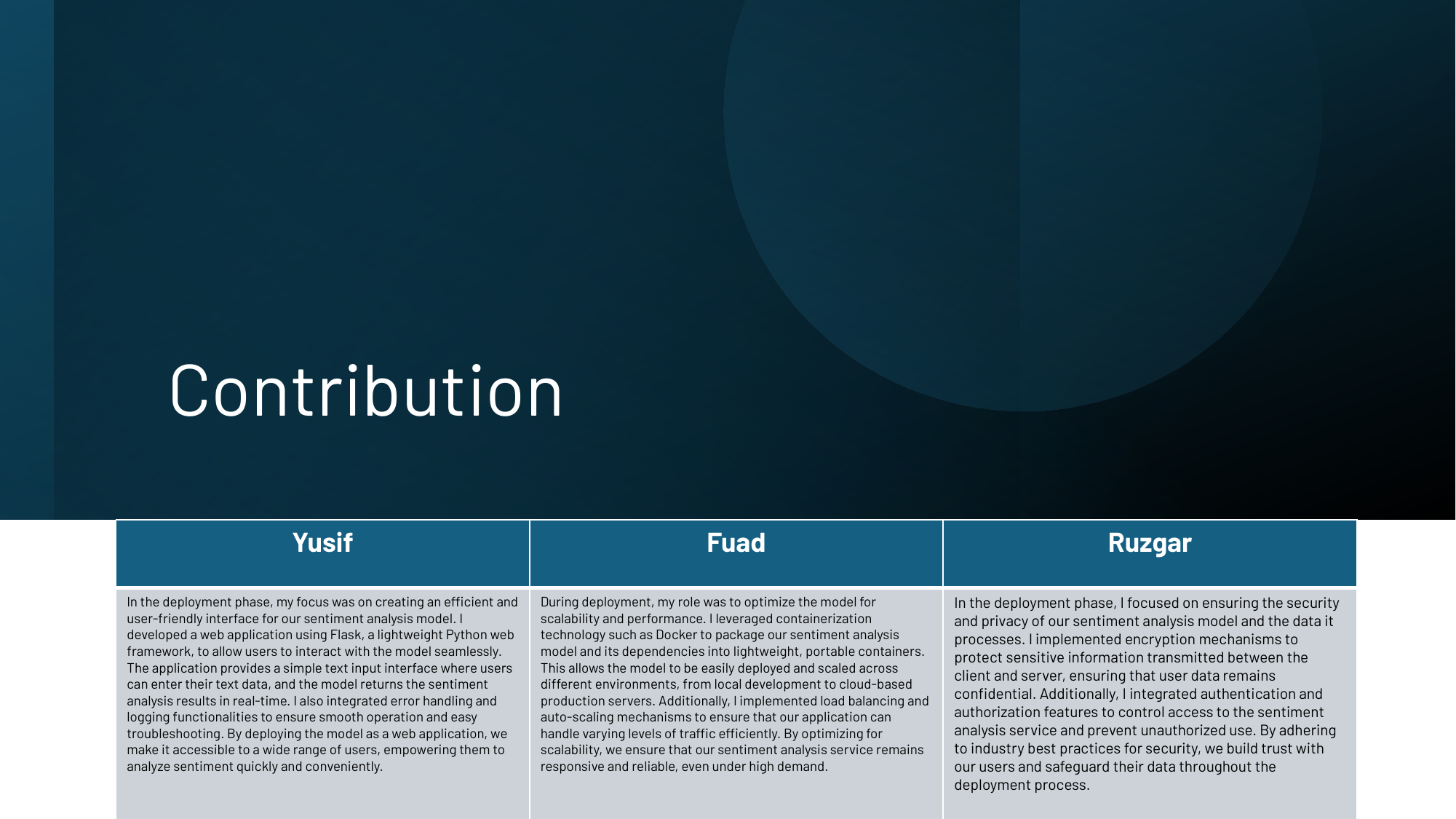

# Contribution
| Yusif | Fuad | Ruzgar |
| --- | --- | --- |
| In the deployment phase, my focus was on creating an efficient and user-friendly interface for our sentiment analysis model. I developed a web application using Flask, a lightweight Python web framework, to allow users to interact with the model seamlessly. The application provides a simple text input interface where users can enter their text data, and the model returns the sentiment analysis results in real-time. I also integrated error handling and logging functionalities to ensure smooth operation and easy troubleshooting. By deploying the model as a web application, we make it accessible to a wide range of users, empowering them to analyze sentiment quickly and conveniently. | During deployment, my role was to optimize the model for scalability and performance. I leveraged containerization technology such as Docker to package our sentiment analysis model and its dependencies into lightweight, portable containers. This allows the model to be easily deployed and scaled across different environments, from local development to cloud-based production servers. Additionally, I implemented load balancing and auto-scaling mechanisms to ensure that our application can handle varying levels of traffic efficiently. By optimizing for scalability, we ensure that our sentiment analysis service remains responsive and reliable, even under high demand. | In the deployment phase, I focused on ensuring the security and privacy of our sentiment analysis model and the data it processes. I implemented encryption mechanisms to protect sensitive information transmitted between the client and server, ensuring that user data remains confidential. Additionally, I integrated authentication and authorization features to control access to the sentiment analysis service and prevent unauthorized use. By adhering to industry best practices for security, we build trust with our users and safeguard their data throughout the deployment process. |